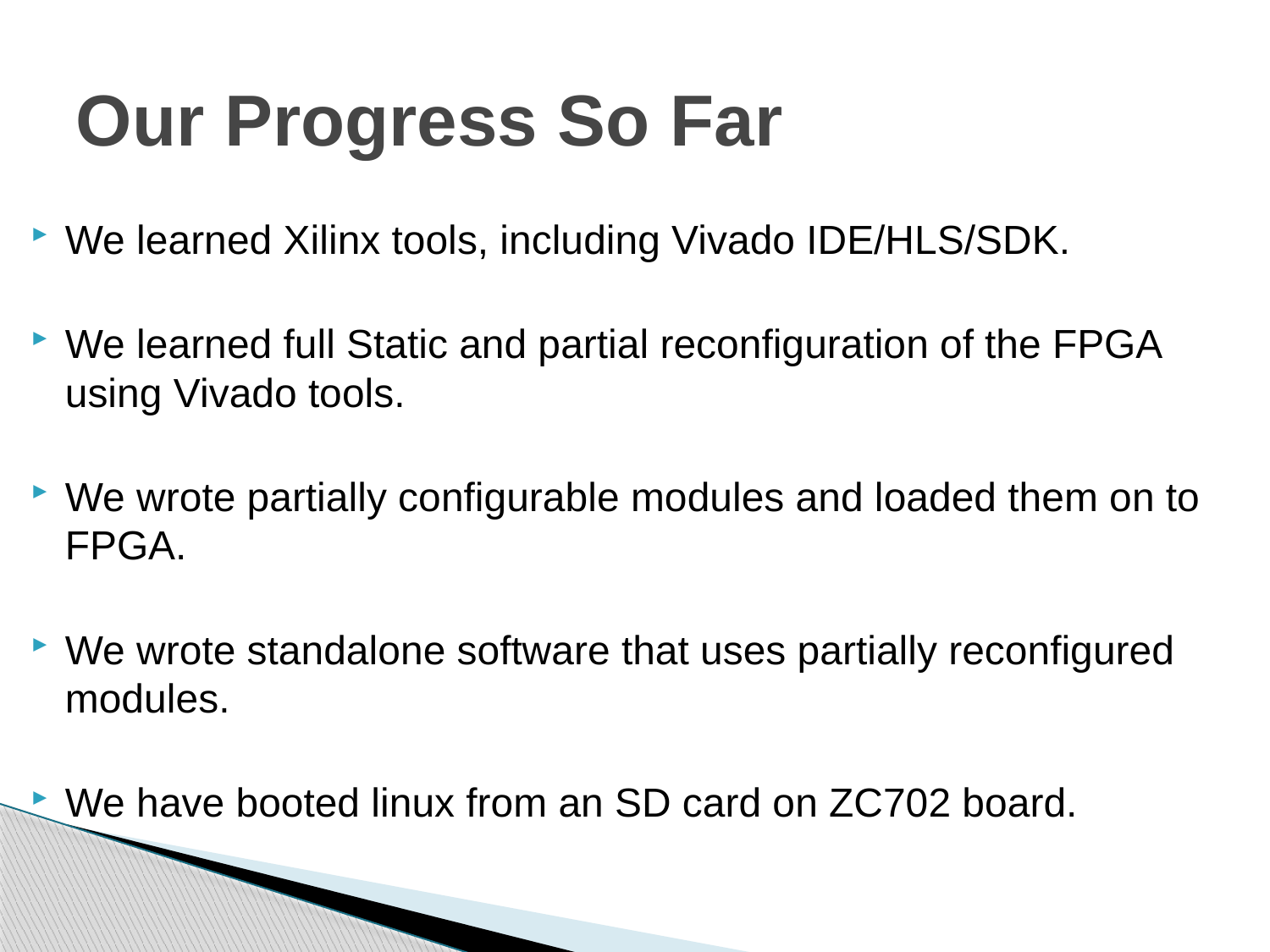

# Our Progress So Far
We learned Xilinx tools, including Vivado IDE/HLS/SDK.
We learned full Static and partial reconfiguration of the FPGA using Vivado tools.
We wrote partially configurable modules and loaded them on to FPGA.
We wrote standalone software that uses partially reconfigured modules.
We have booted linux from an SD card on ZC702 board.